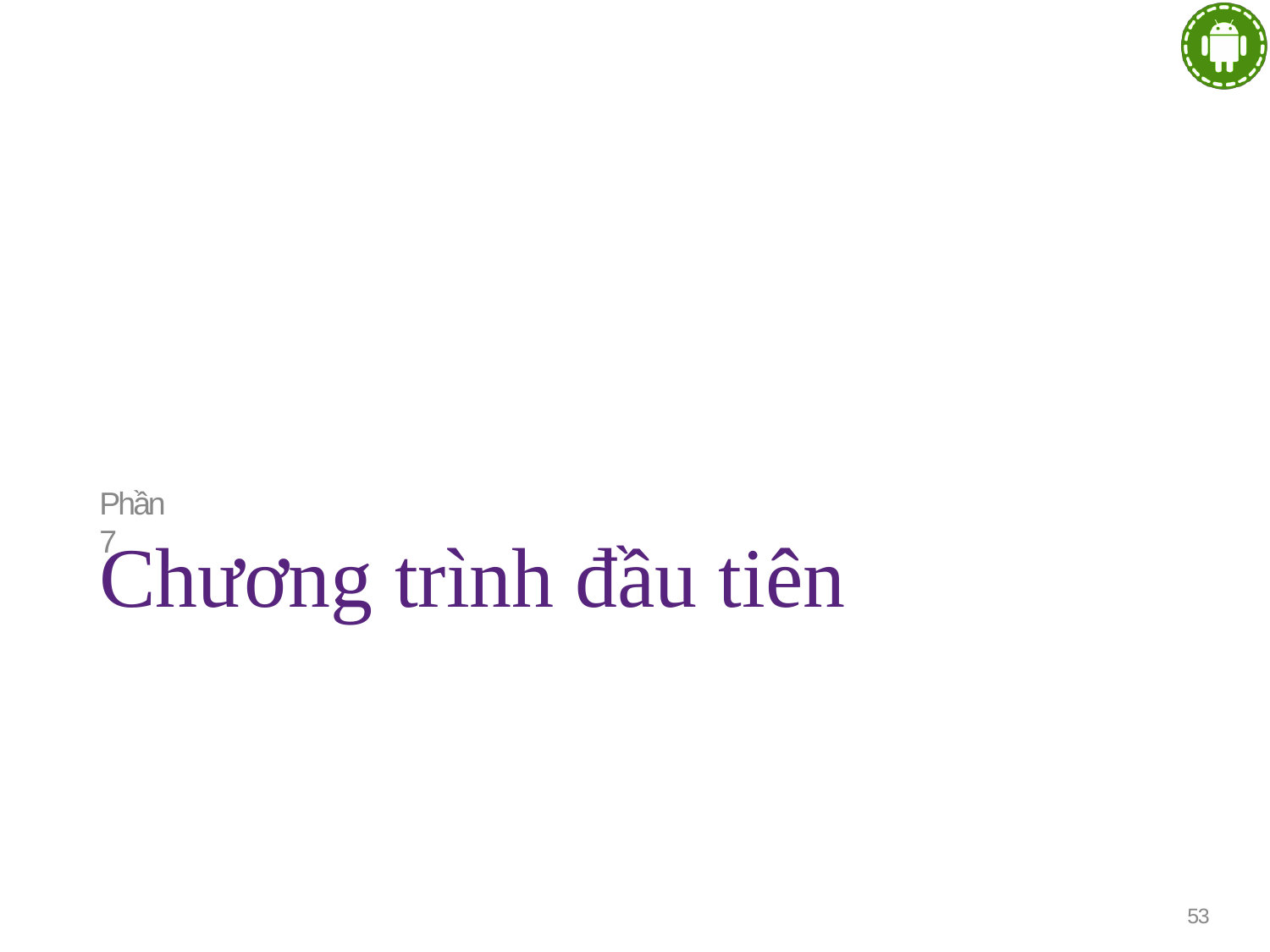

Phần 7
# Chương trình đầu tiên
53